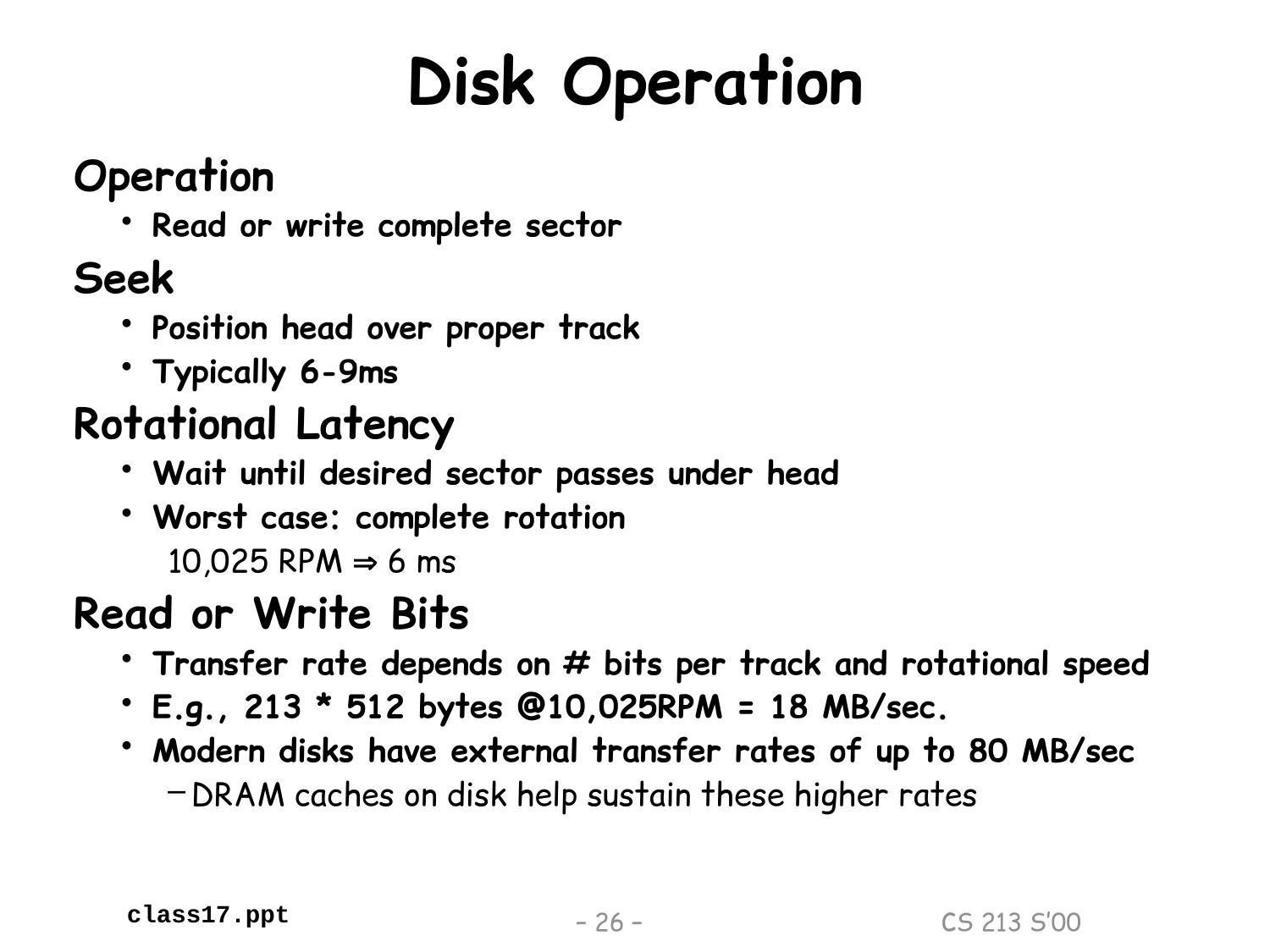

# Disk Operation
Operation
Read or write complete sector
Seek
Position head over proper track
Typically 6-9ms
Rotational Latency
Wait until desired sector passes under head
Worst case: complete rotation
10,025 RPM ⇒ 6 ms
Read or Write Bits
Transfer rate depends on # bits per track and rotational speed
E.g., 213 * 512 bytes @10,025RPM = 18 MB/sec.
Modern disks have external transfer rates of up to 80 MB/sec
DRAM caches on disk help sustain these higher rates